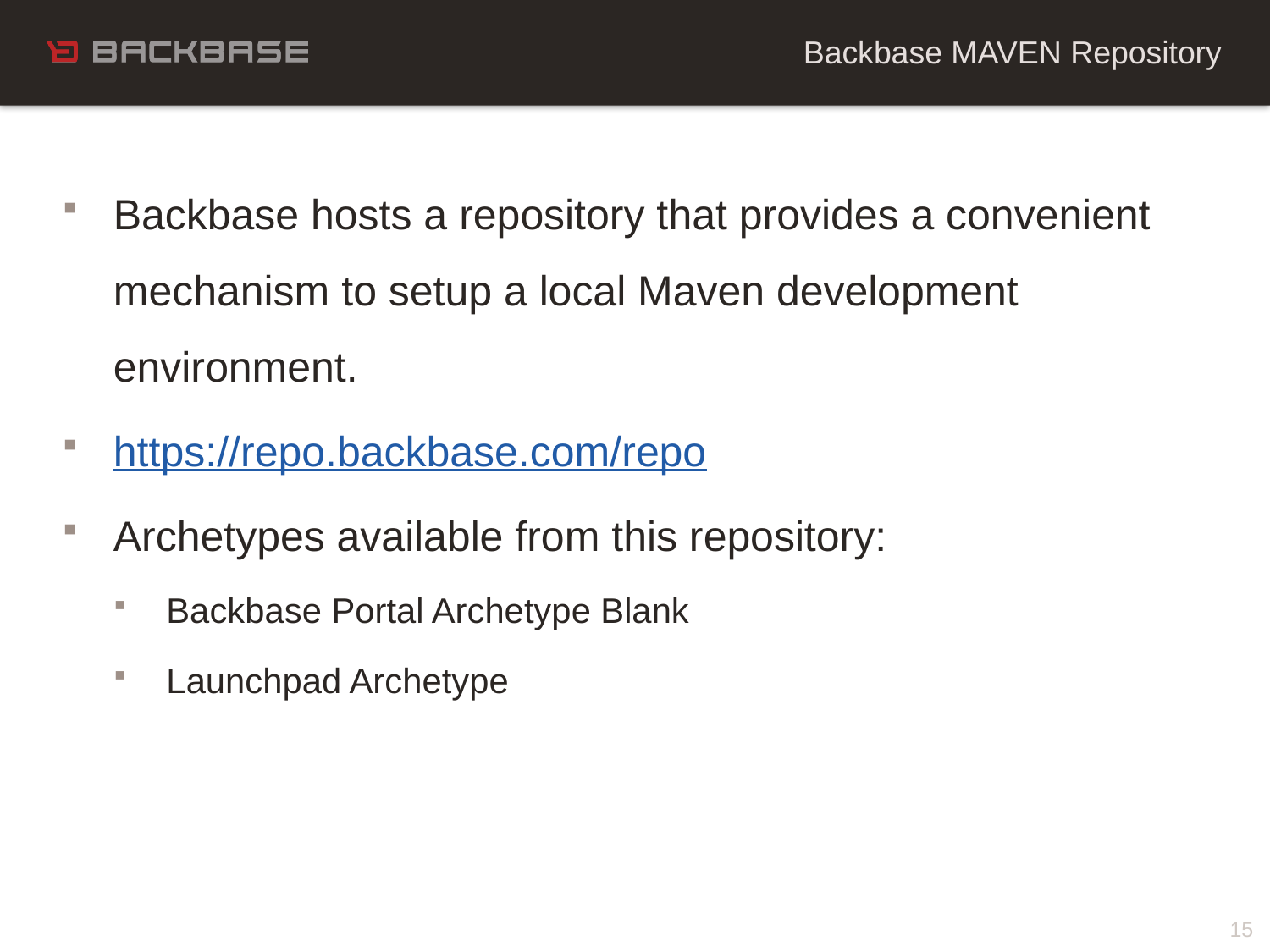

Backbase MAVEN Repository
Backbase hosts a repository that provides a convenient mechanism to setup a local Maven development environment.
https://repo.backbase.com/repo
Archetypes available from this repository:
Backbase Portal Archetype Blank
Launchpad Archetype

15